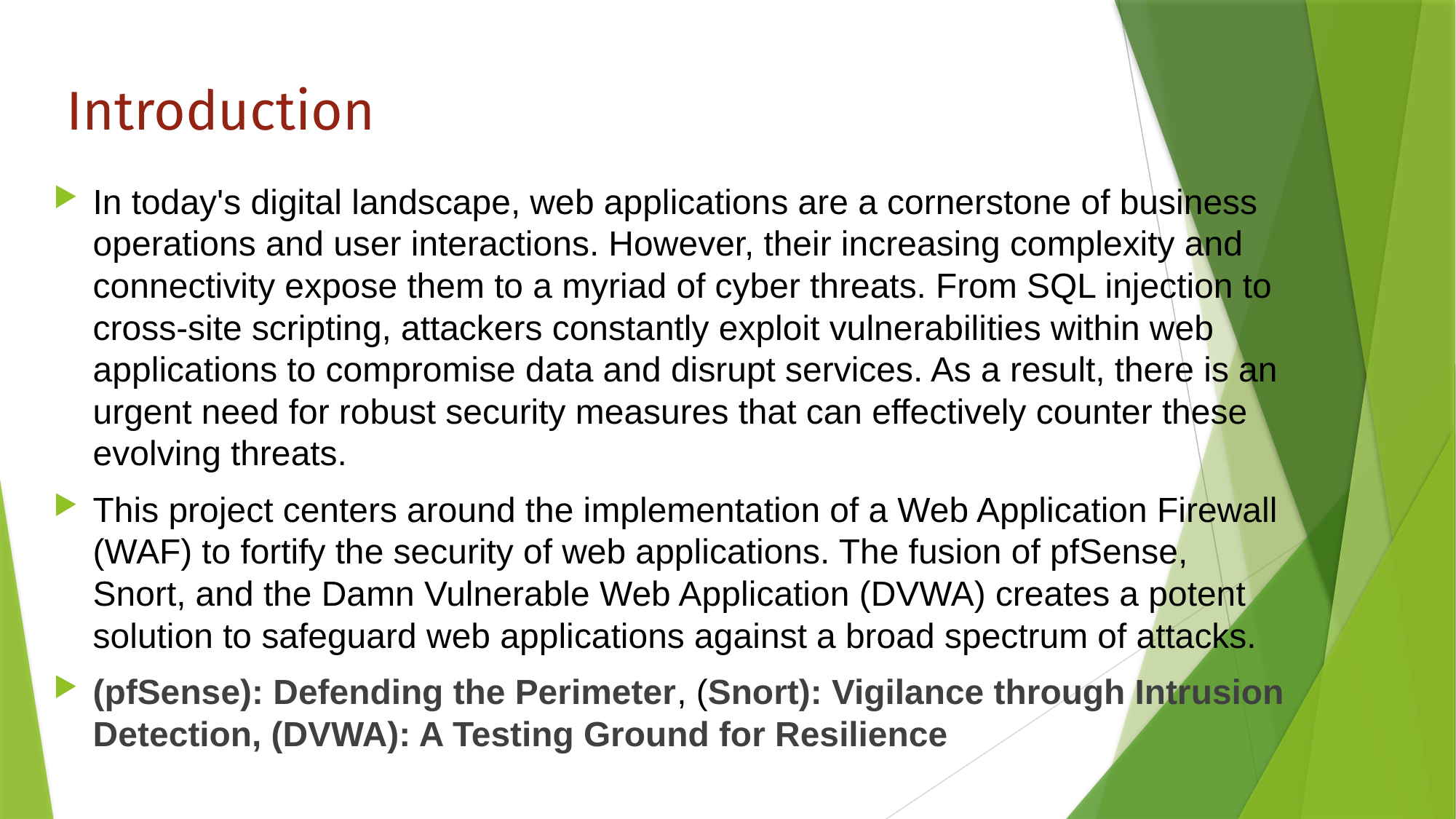

# Introduction
In today's digital landscape, web applications are a cornerstone of business operations and user interactions. However, their increasing complexity and connectivity expose them to a myriad of cyber threats. From SQL injection to cross-site scripting, attackers constantly exploit vulnerabilities within web applications to compromise data and disrupt services. As a result, there is an urgent need for robust security measures that can effectively counter these evolving threats.
This project centers around the implementation of a Web Application Firewall (WAF) to fortify the security of web applications. The fusion of pfSense, Snort, and the Damn Vulnerable Web Application (DVWA) creates a potent solution to safeguard web applications against a broad spectrum of attacks.
(pfSense): Defending the Perimeter, (Snort): Vigilance through Intrusion Detection, (DVWA): A Testing Ground for Resilience